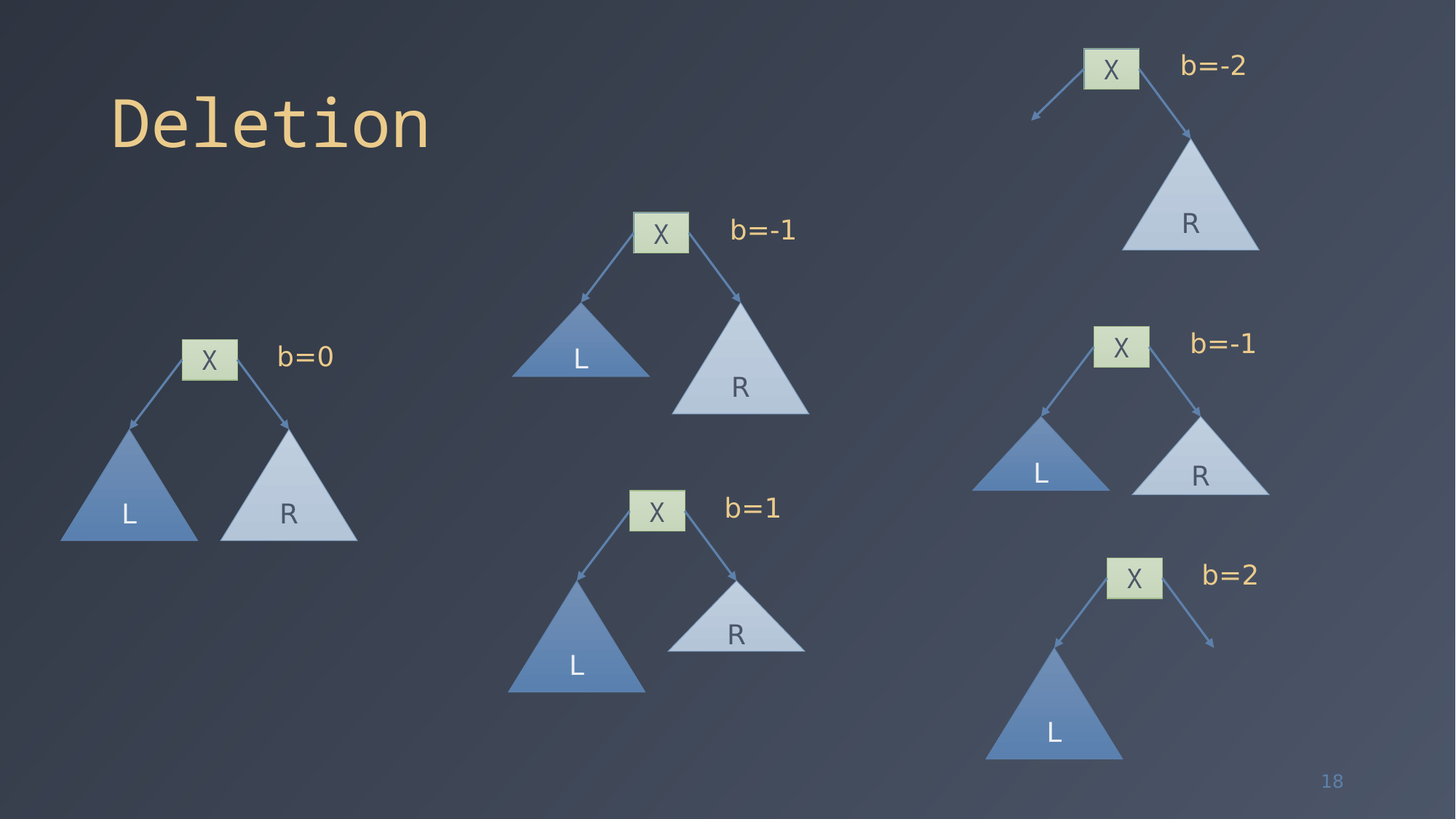

# Deletion
b=-2
X
R
b=-1
X
L
R
b=-1
X
b=0
X
L
R
L
R
b=1
X
b=2
X
L
R
L
18